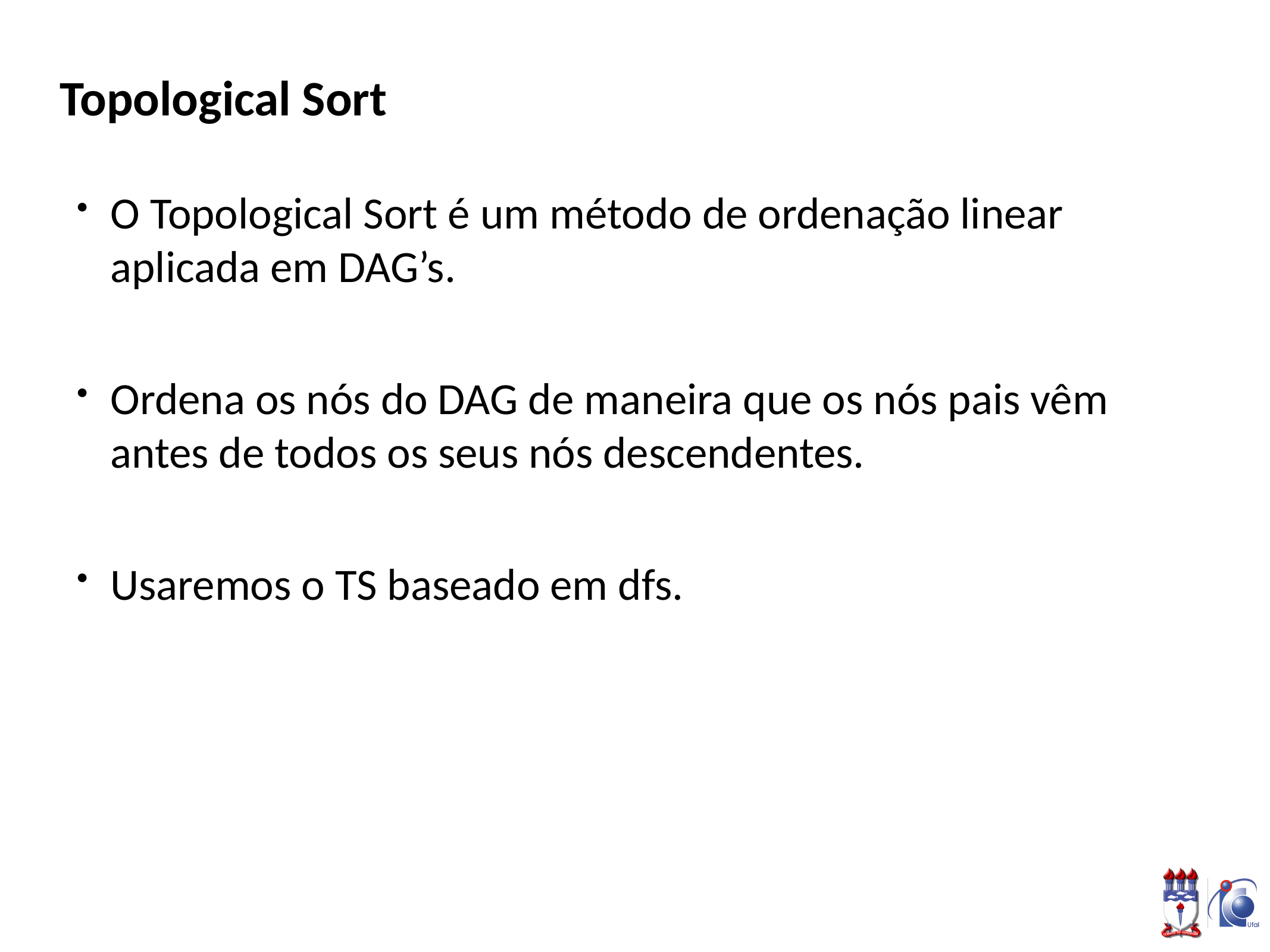

# Topological Sort
O Topological Sort é um método de ordenação linear aplicada em DAG’s.

Ordena os nós do DAG de maneira que os nós pais vêm antes de todos os seus nós descendentes.

Usaremos o TS baseado em dfs.